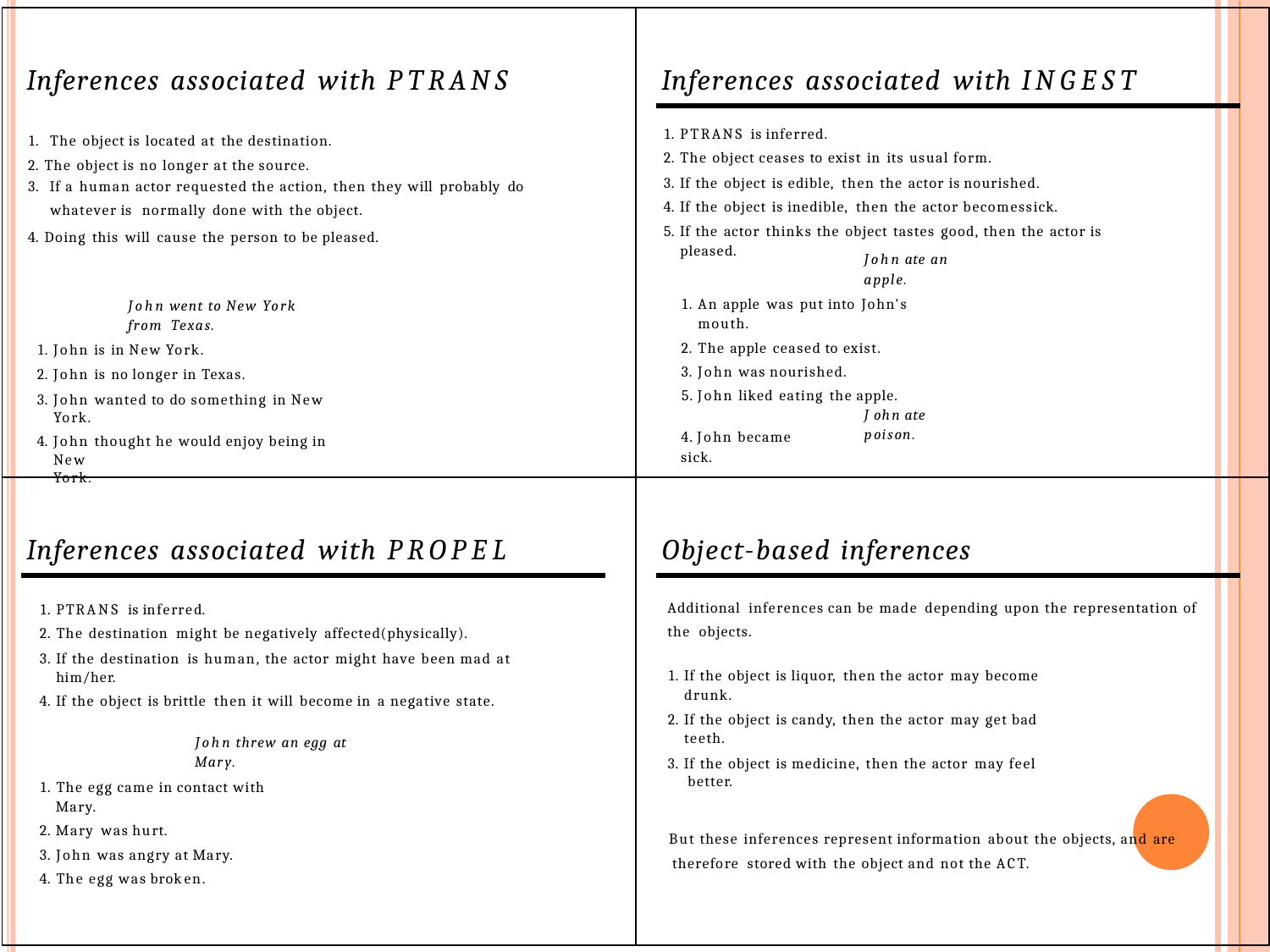

# Inferences associated with PTRANS
Inferences associated with INGEST
PTRANS is inferred.
The object ceases to exist in its usual form.
If the object is edible, then the actor is nourished.
If the object is inedible, then the actor becomessick.
If the actor thinks the object tastes good, then the actor is
The object is located at the destination.
The object is no longer at the source.
If a human actor requested the action, then they will probably do
whatever is  normally done with the object.
Doing this will cause the person to be pleased.
pleased.
John ate an
apple.
An apple was put into John's
mouth.
The apple ceased to exist.
John was nourished.
5. John liked eating the apple.
John ate
John went to New York from  Texas.
John is in New York.
John is no longer in Texas.
John wanted to do something in New York.
John thought he would enjoy being in New
York.
poison.
4. John became
sick.

Inferences associated with PROPEL
Object-based inferences
Additional  inferences can be made depending upon the representation of
the  objects.
PTRANS  is inferred.
The destination might be negatively affected(physically).
If the destination is human, the actor might have been mad at
him/her.
If the object is brittle  then it will become in a negative state.
If the object is liquor, then the actor may become
drunk.
If the object is candy, then the actor may get bad
teeth.
If the object is medicine, then the actor may feel  better.
John threw an egg at
Mary.
The egg came in contact with  Mary.
Mary  was hurt.
John was angry at Mary.
The egg was broken.
But these inferences represent information about the objects, and are  therefore stored with the object and not the ACT.